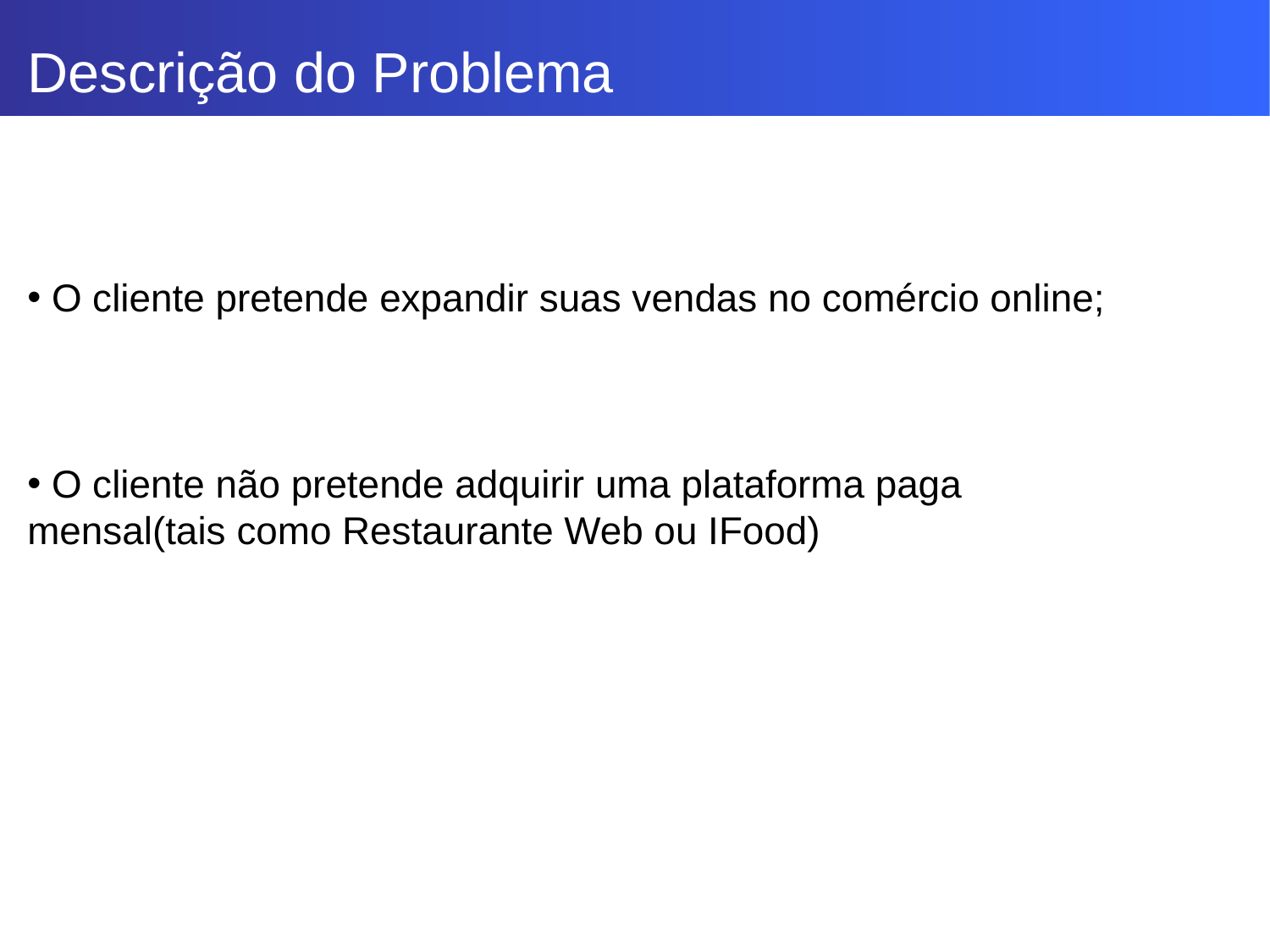

Descrição do Problema
 O cliente pretende expandir suas vendas no comércio online;

 O cliente não pretende adquirir uma plataforma paga mensal(tais como Restaurante Web ou IFood)